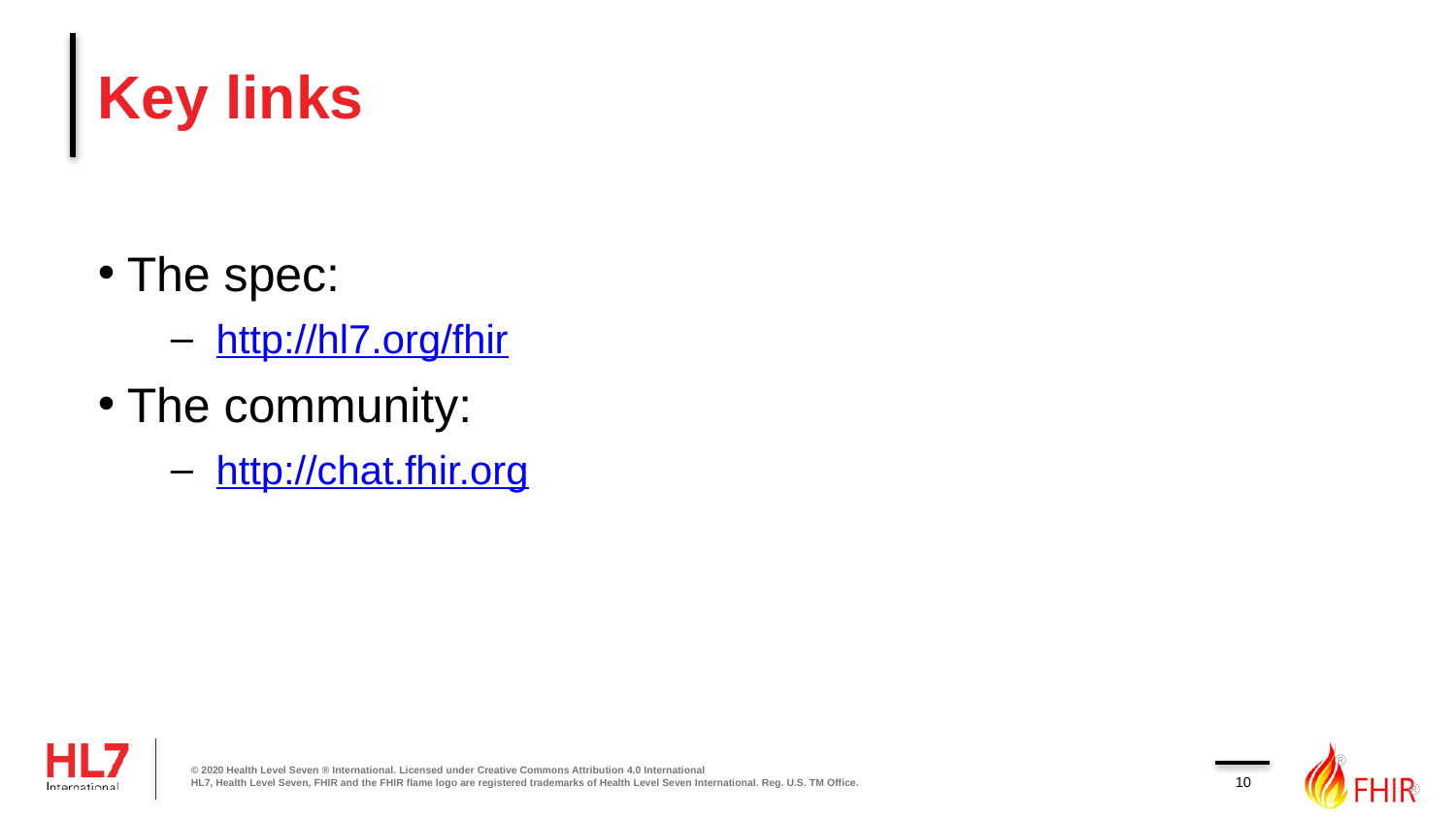

# Key links
The spec:
http://hl7.org/fhir
The community:
http://chat.fhir.org

10
© 2020 Health Level Seven ® International. Licensed under Creative Commons Attribution 4.0 International
HL7, Health Level Seven, FHIR and the FHIR flame logo are registered trademarks of Health Level Seven International. Reg. U.S. TM Office.